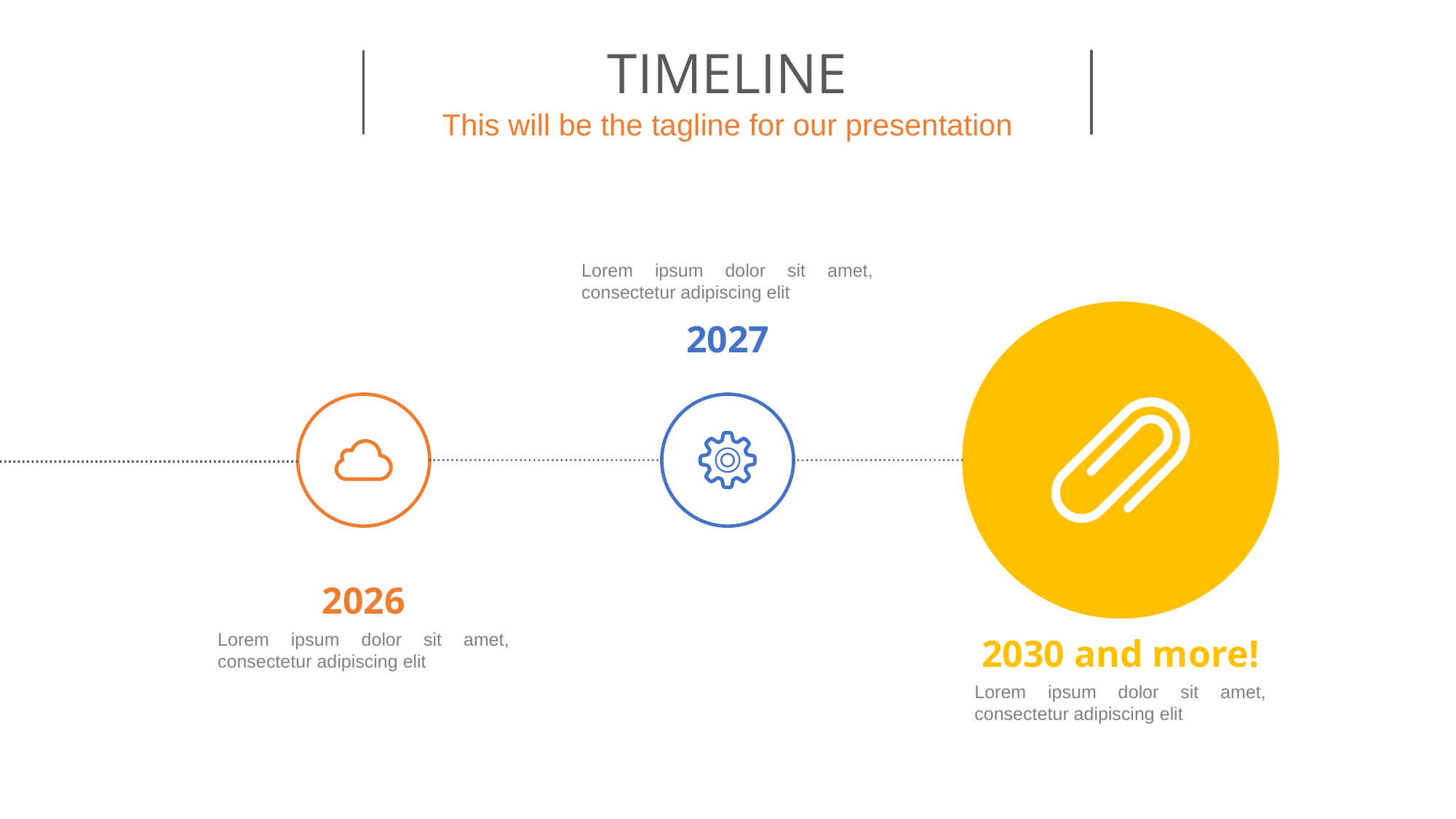

TIMELINE
This will be the tagline for our presentation
Lorem ipsum dolor sit amet, consectetur adipiscing elit
2027

2026
Lorem ipsum dolor sit amet, consectetur adipiscing elit
2030 and more!
Lorem ipsum dolor sit amet, consectetur adipiscing elit